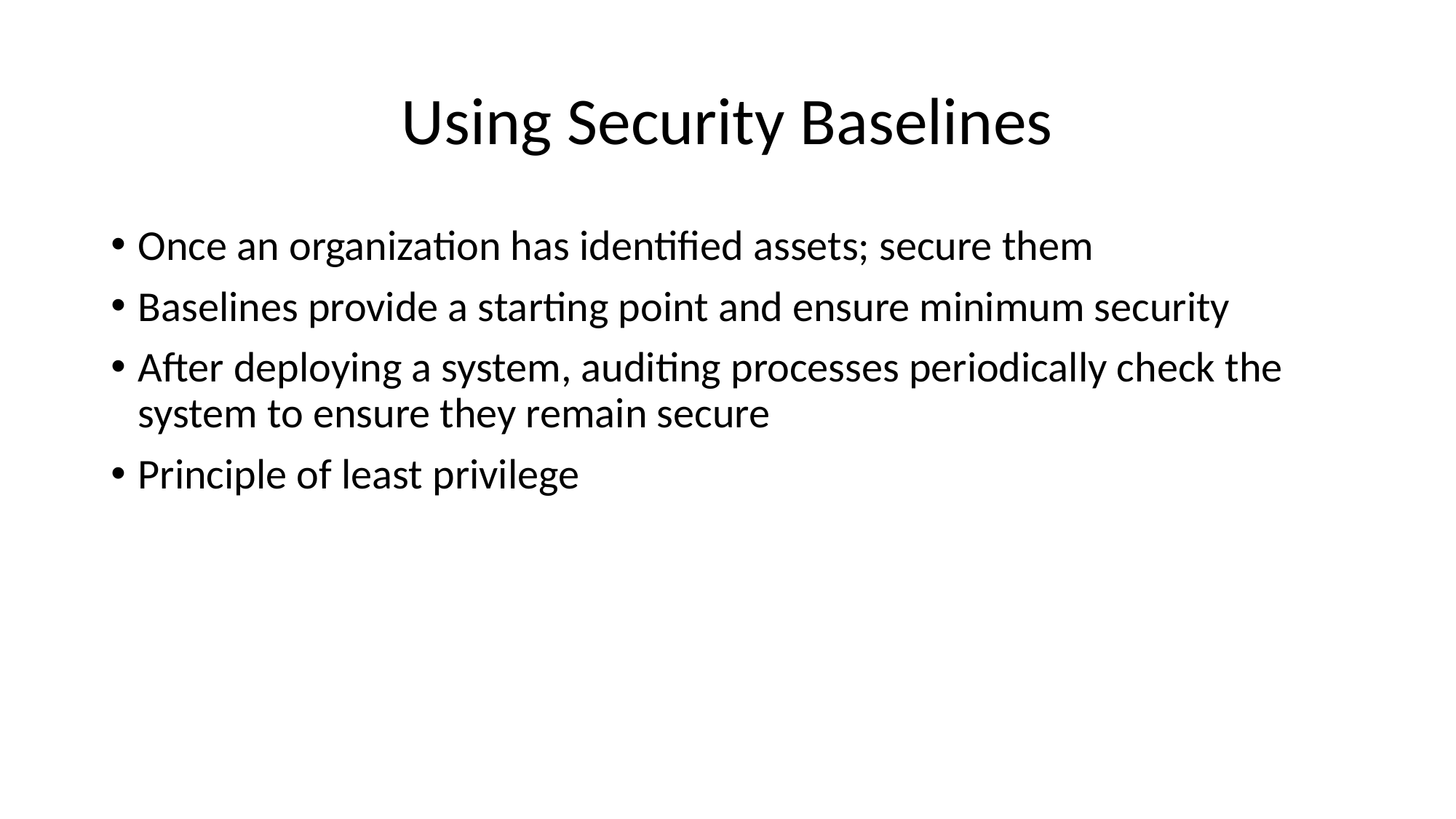

# Using Security Baselines
Once an organization has identified assets; secure them
Baselines provide a starting point and ensure minimum security
After deploying a system, auditing processes periodically check the system to ensure they remain secure
Principle of least privilege